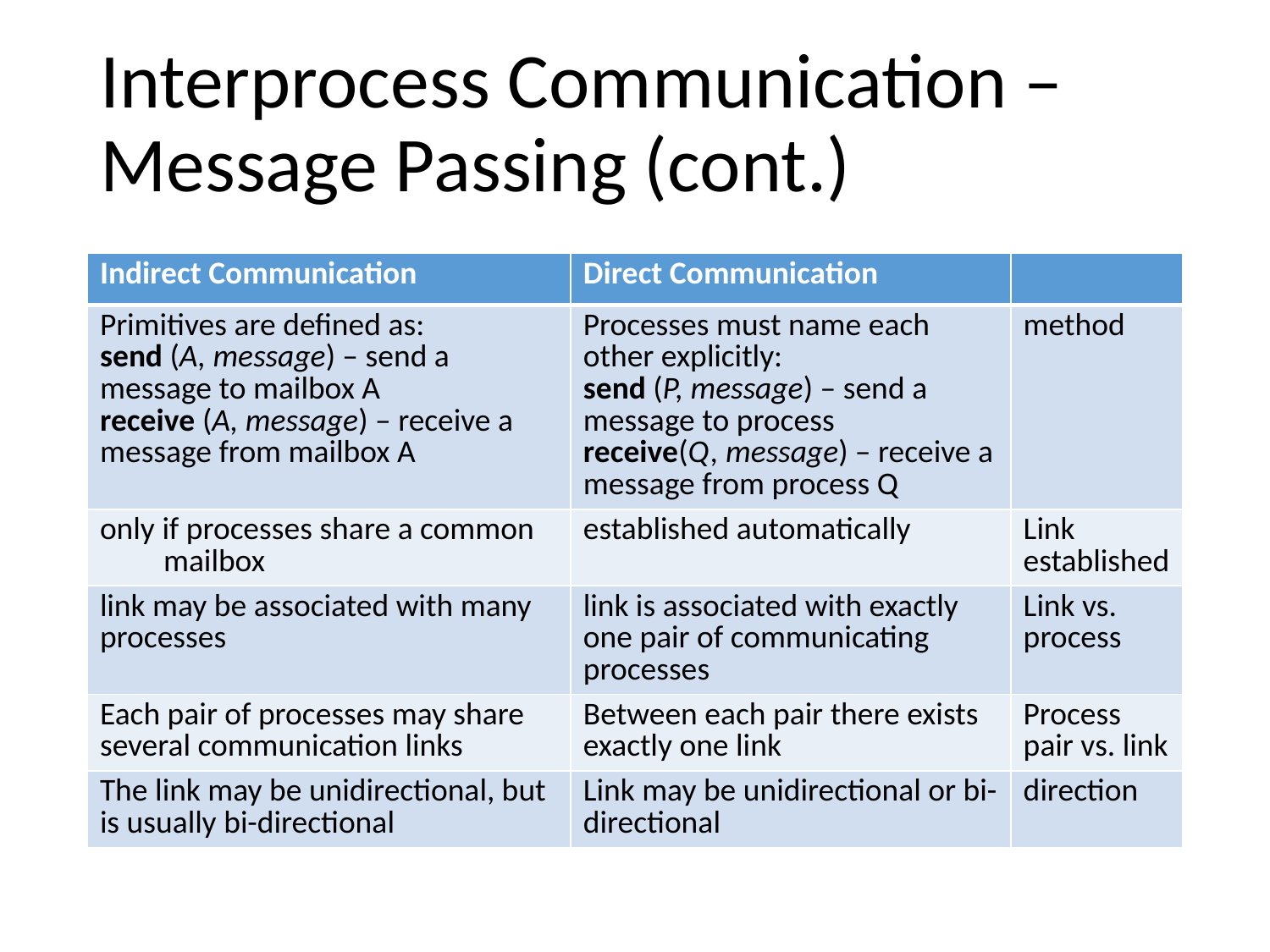

# Interprocess Communication – Message Passing (cont.)
| Indirect Communication | Direct Communication |  |
| --- | --- | --- |
| Primitives are defined as: send (A, message) – send a message to mailbox A receive (A, message) – receive a message from mailbox A | Processes must name each other explicitly: send (P, message) – send a message to process receive(Q, message) – receive a message from process Q | method |
| only if processes share a common mailbox | established automatically | Link established |
| link may be associated with many processes | link is associated with exactly one pair of communicating processes | Link vs. process |
| Each pair of processes may share several communication links | Between each pair there exists exactly one link | Process pair vs. link |
| The link may be unidirectional, but is usually bi-directional | Link may be unidirectional or bi-directional | direction |